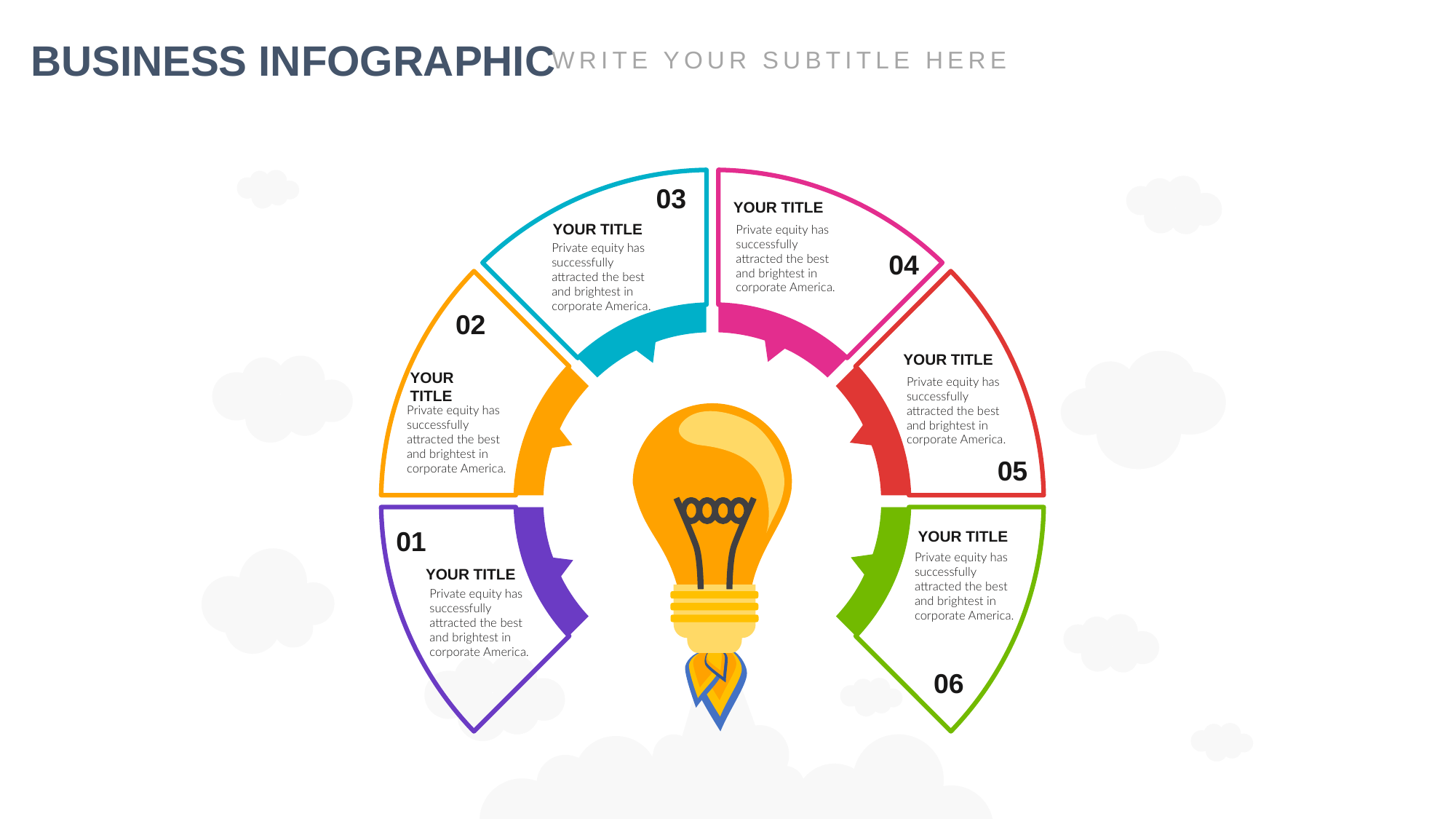

BUSINESS INFOGRAPHIC
WRITE YOUR SUBTITLE HERE

03
YOUR TITLE
YOUR TITLE
Private equity has successfully attracted the best and brightest in corporate America.
Private equity has successfully attracted the best and brightest in corporate America.
04

02

YOUR TITLE

Private equity has successfully attracted the best and brightest in corporate America.
YOUR TITLE
Private equity has successfully attracted the best and brightest in corporate America.

05

01
YOUR TITLE
Private equity has successfully attracted the best and brightest in corporate America.
YOUR TITLE
Private equity has successfully attracted the best and brightest in corporate America.

06